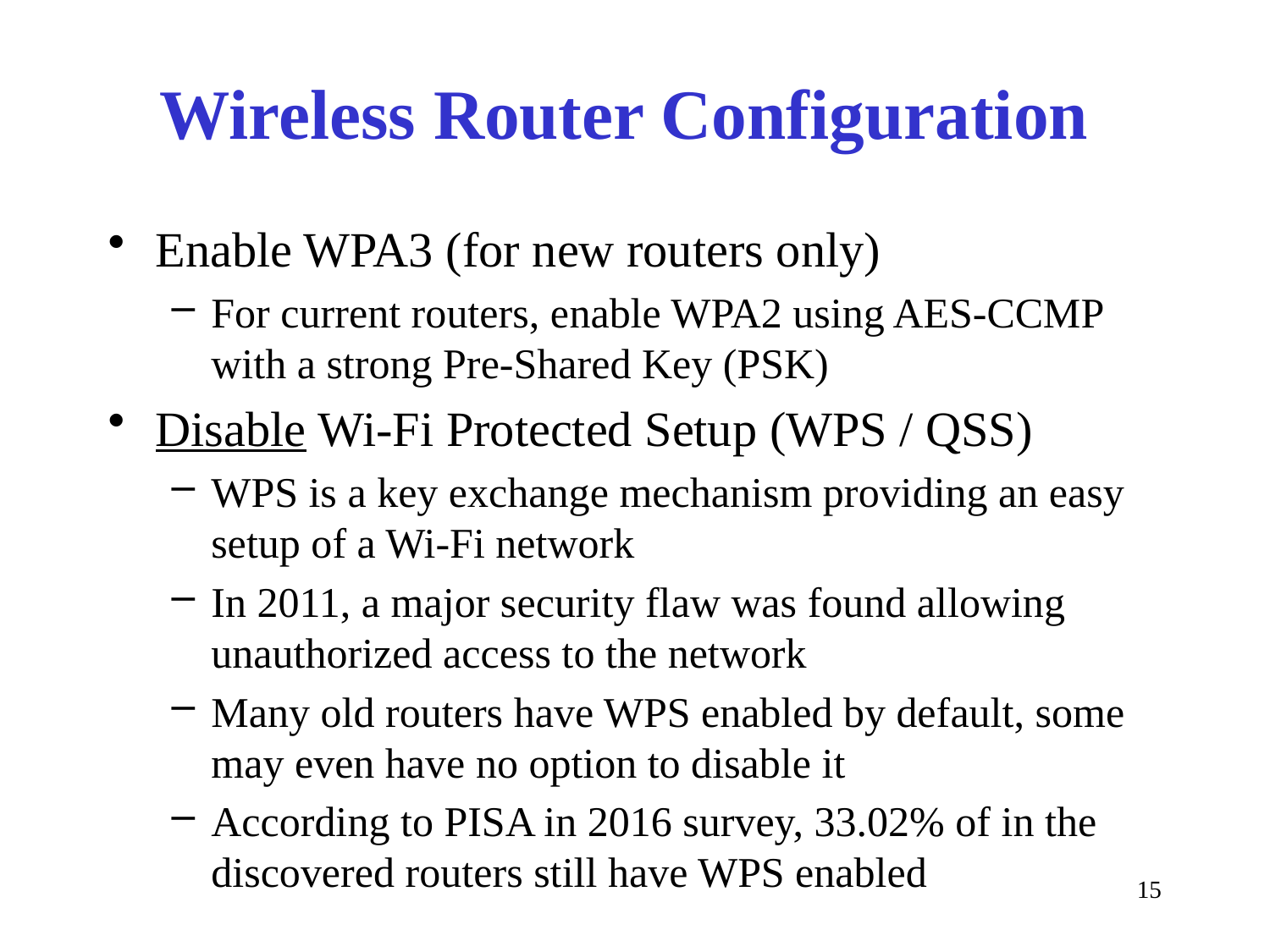

# Wireless Router Configuration
Enable WPA3 (for new routers only)
For current routers, enable WPA2 using AES-CCMP with a strong Pre-Shared Key (PSK)
Disable Wi-Fi Protected Setup (WPS / QSS)
WPS is a key exchange mechanism providing an easy setup of a Wi-Fi network
In 2011, a major security flaw was found allowing unauthorized access to the network
Many old routers have WPS enabled by default, some may even have no option to disable it
According to PISA in 2016 survey, 33.02% of in the discovered routers still have WPS enabled

15